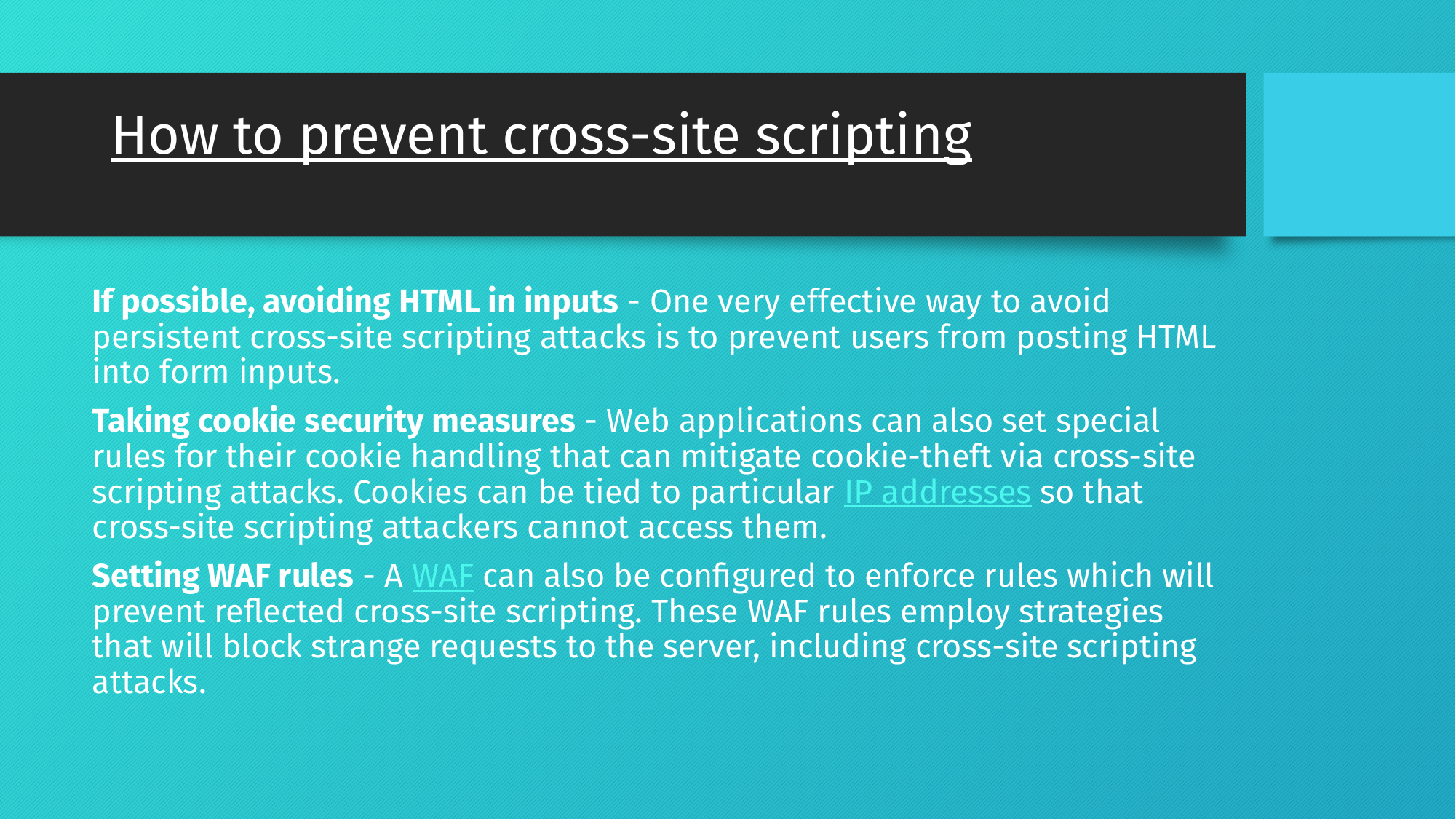

# How to prevent cross-site scripting
If possible, avoiding HTML in inputs - One very effective way to avoid persistent cross-site scripting attacks is to prevent users from posting HTML into form inputs.
Taking cookie security measures - Web applications can also set special rules for their cookie handling that can mitigate cookie-theft via cross-site scripting attacks. Cookies can be tied to particular IP addresses so that cross-site scripting attackers cannot access them.
Setting WAF rules - A WAF can also be configured to enforce rules which will prevent reflected cross-site scripting. These WAF rules employ strategies that will block strange requests to the server, including cross-site scripting attacks.